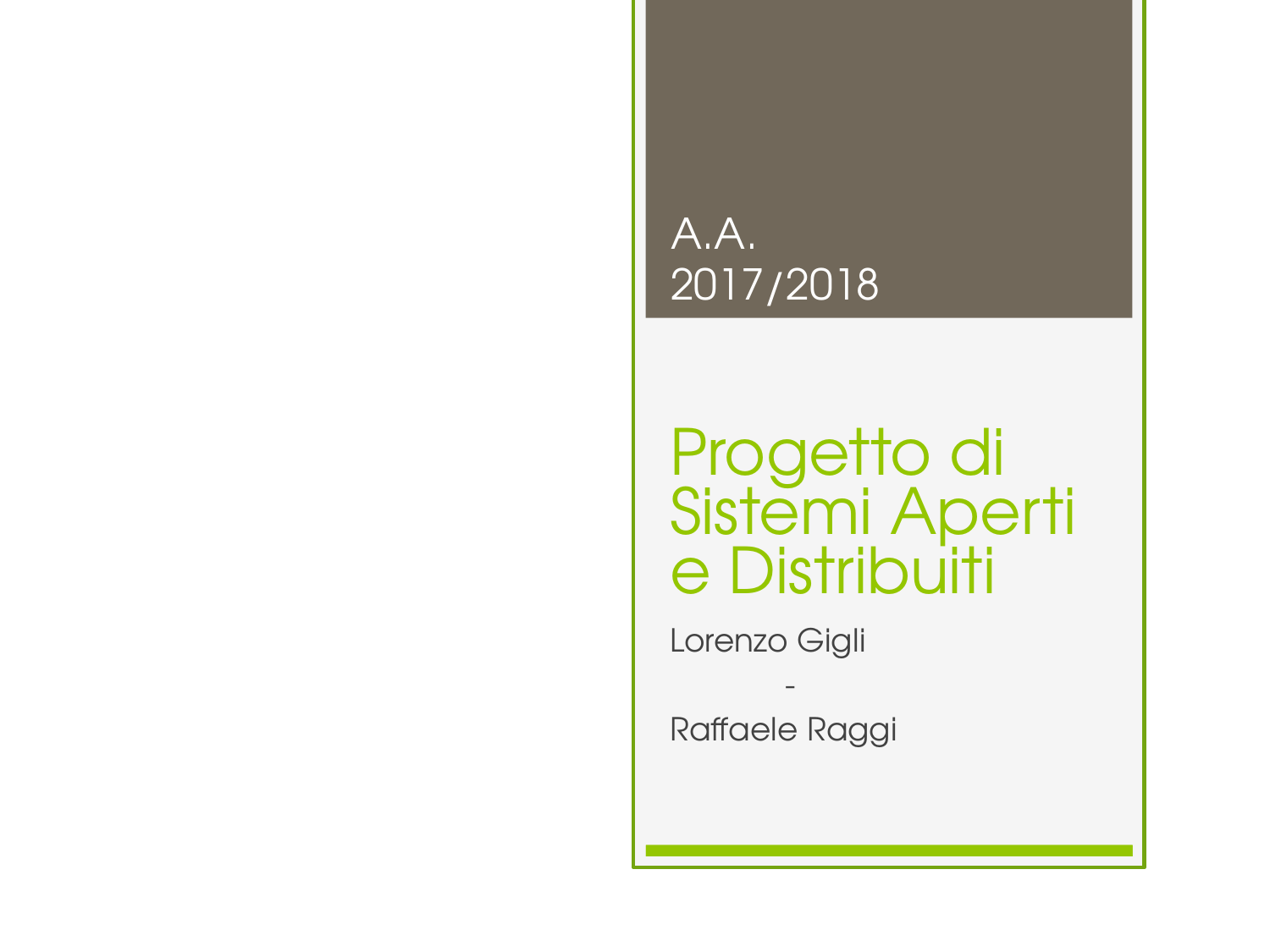

A.A. 2017/2018
Progetto di Sistemi Aperti e Distribuiti
Lorenzo Gigli
             -
Raffaele Raggi